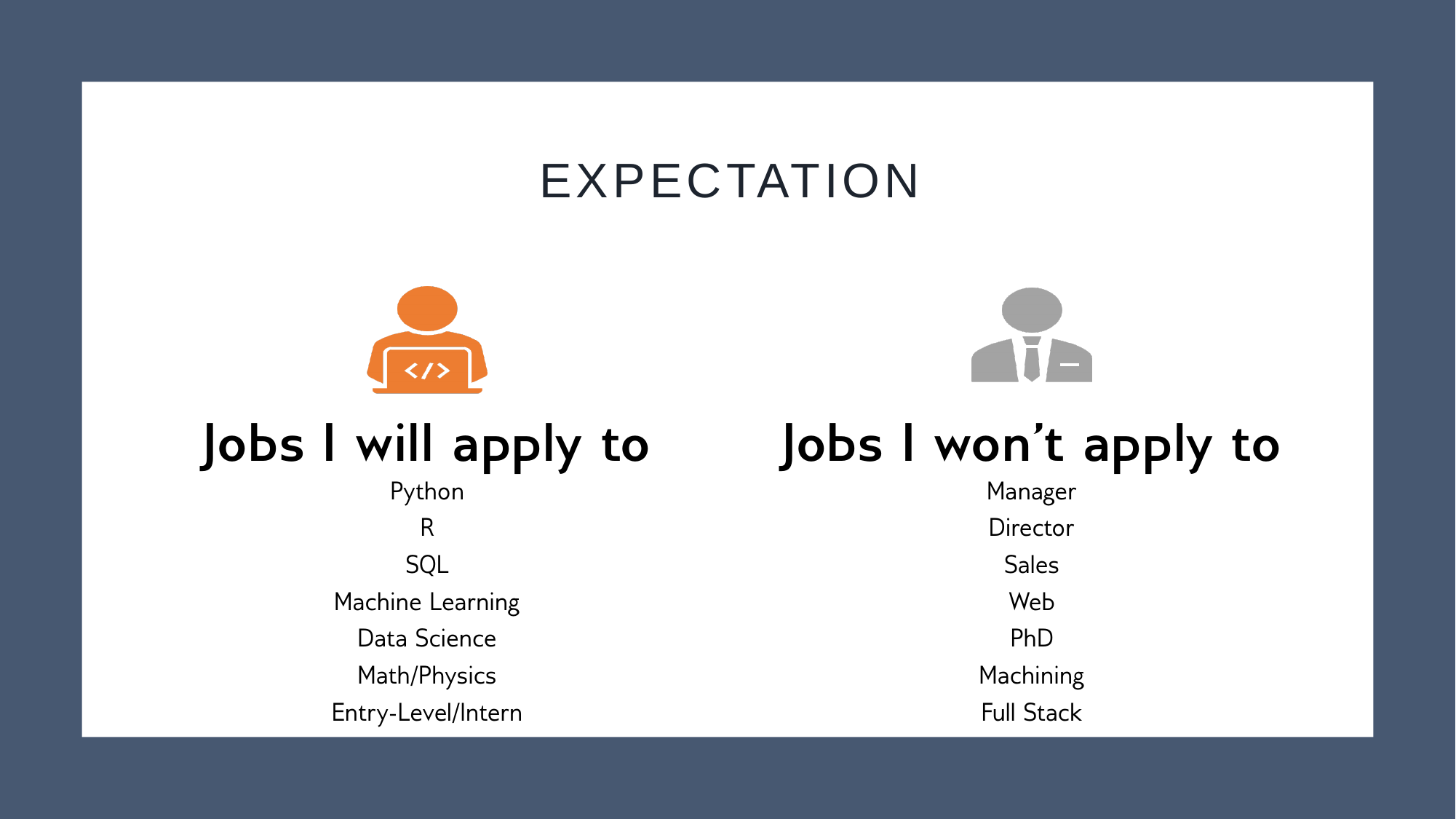

# Expectation
Jobs I will apply to
Python
R
SQL
Machine Learning
Data Science
Math/Physics
Entry-Level/Intern
Jobs I won’t apply to
Manager
Director
Sales
Web
PhD
Machining
Full Stack